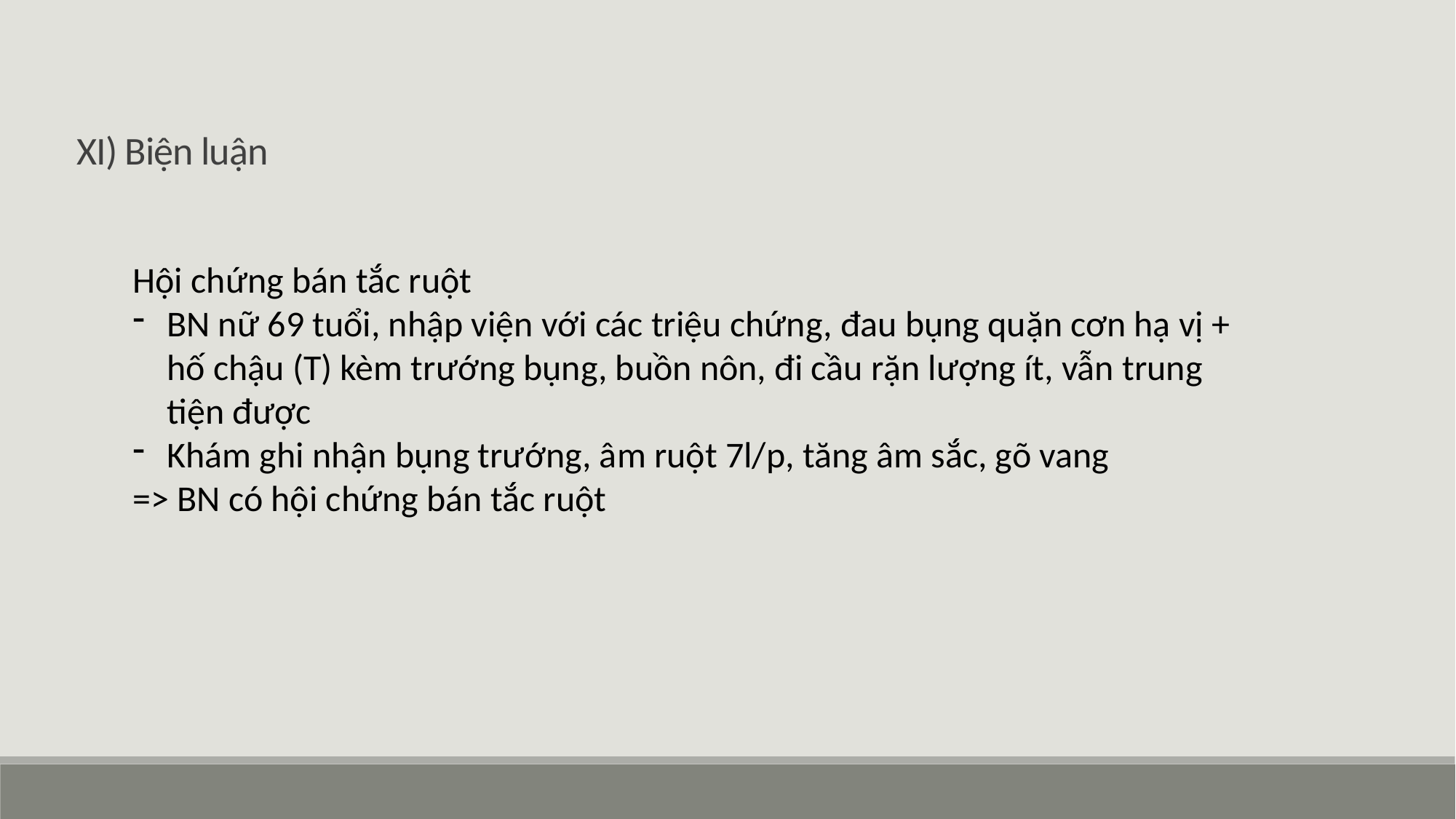

XI) Biện luận
Hội chứng bán tắc ruột
BN nữ 69 tuổi, nhập viện với các triệu chứng, đau bụng quặn cơn hạ vị + hố chậu (T) kèm trướng bụng, buồn nôn, đi cầu rặn lượng ít, vẫn trung tiện được
Khám ghi nhận bụng trướng, âm ruột 7l/p, tăng âm sắc, gõ vang
=> BN có hội chứng bán tắc ruột